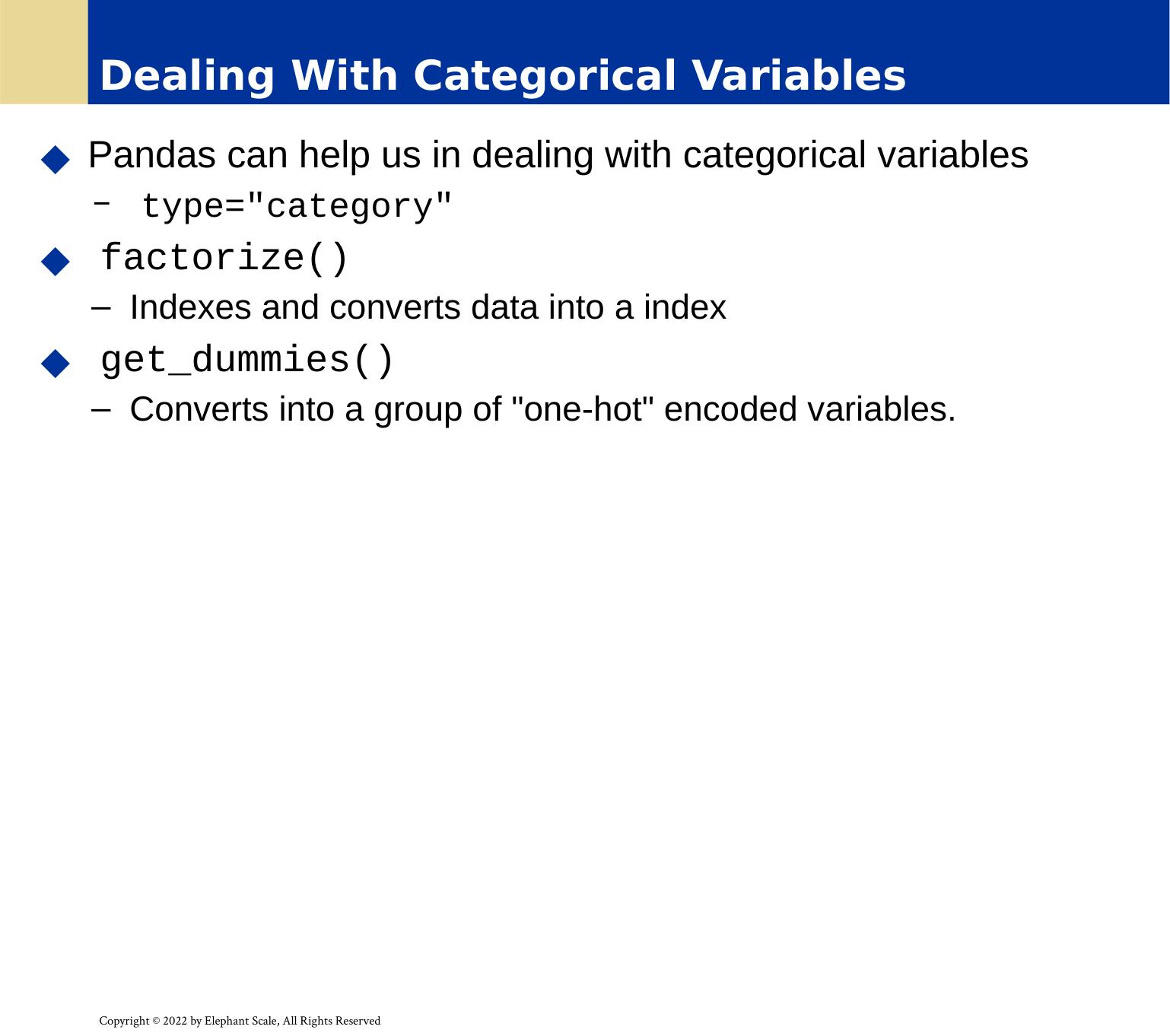

# Dealing With Categorical Variables
 Pandas can help us in dealing with categorical variables
 type="category"
 factorize()
 Indexes and converts data into a index
 get_dummies()
 Converts into a group of "one-hot" encoded variables.
Copyright © 2022 by Elephant Scale, All Rights Reserved